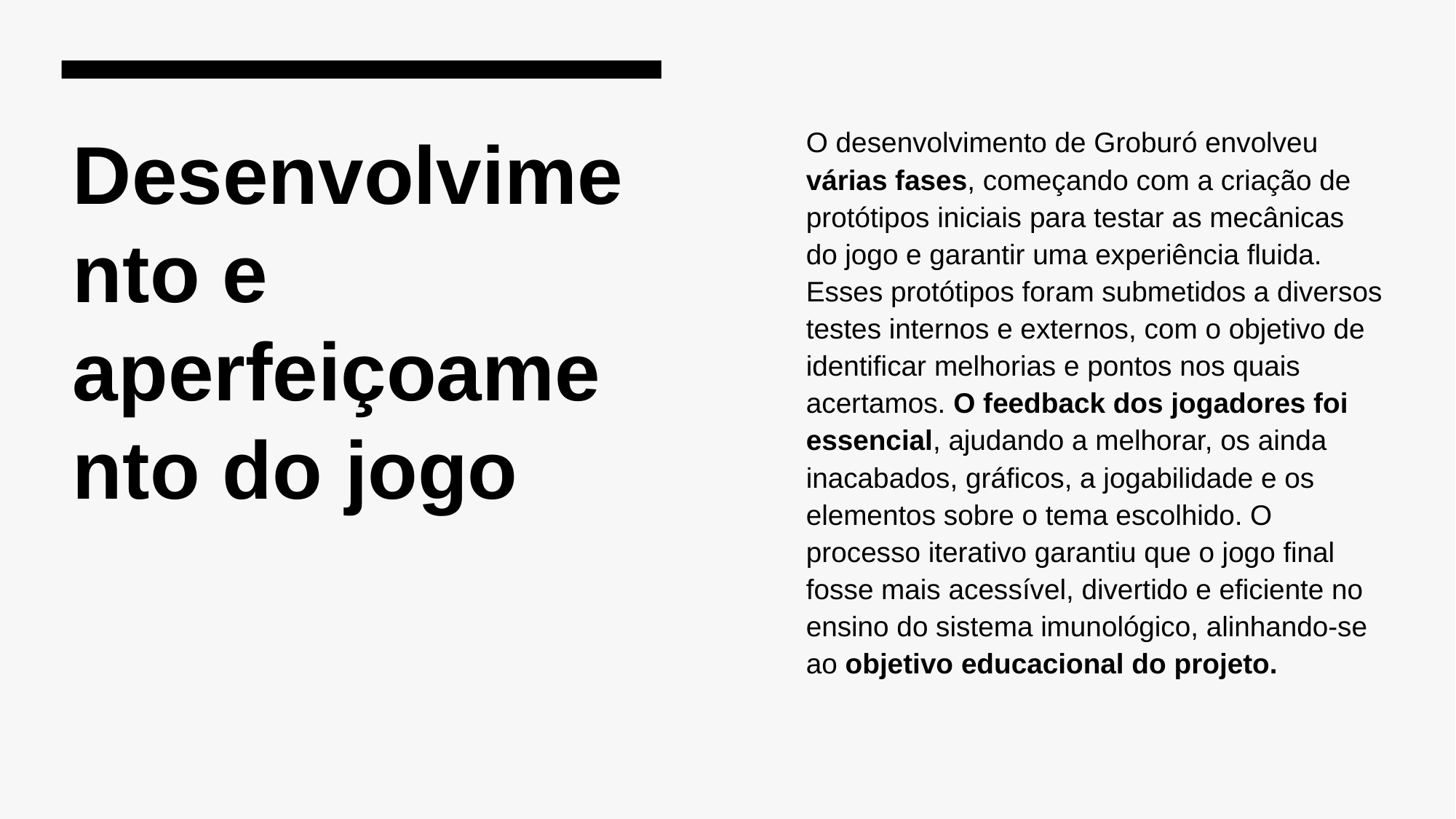

O desenvolvimento de Groburó envolveu várias fases, começando com a criação de protótipos iniciais para testar as mecânicas do jogo e garantir uma experiência fluida. Esses protótipos foram submetidos a diversos testes internos e externos, com o objetivo de identificar melhorias e pontos nos quais acertamos. O feedback dos jogadores foi essencial, ajudando a melhorar, os ainda inacabados, gráficos, a jogabilidade e os elementos sobre o tema escolhido. O processo iterativo garantiu que o jogo final fosse mais acessível, divertido e eficiente no ensino do sistema imunológico, alinhando-se ao objetivo educacional do projeto.
# Desenvolvimento e aperfeiçoamento do jogo